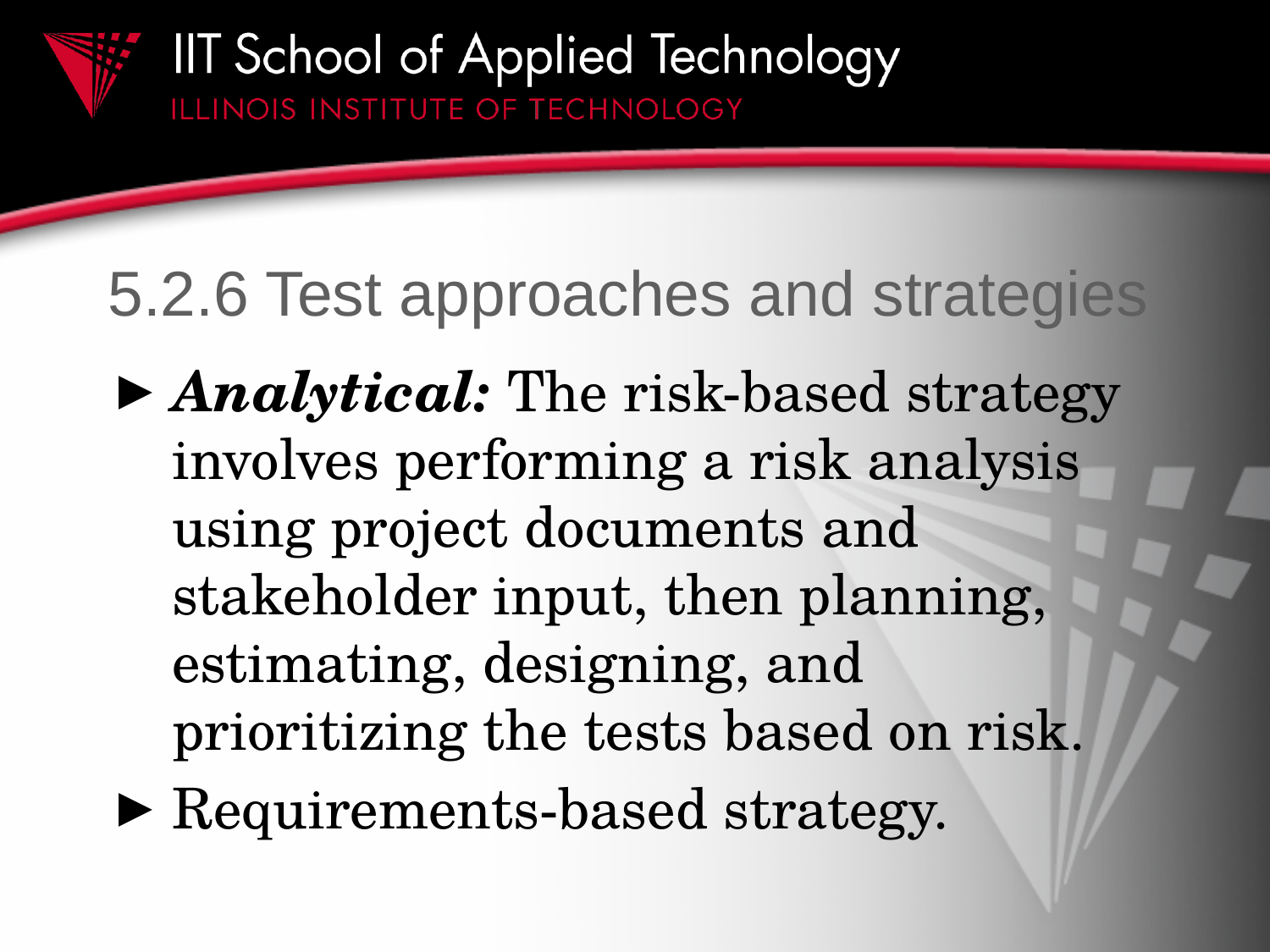

# 5.2.6 Test approaches and strategies
Analytical: The risk-based strategy involves performing a risk analysis using project documents and stakeholder input, then planning, estimating, designing, and prioritizing the tests based on risk.
Requirements-based strategy.